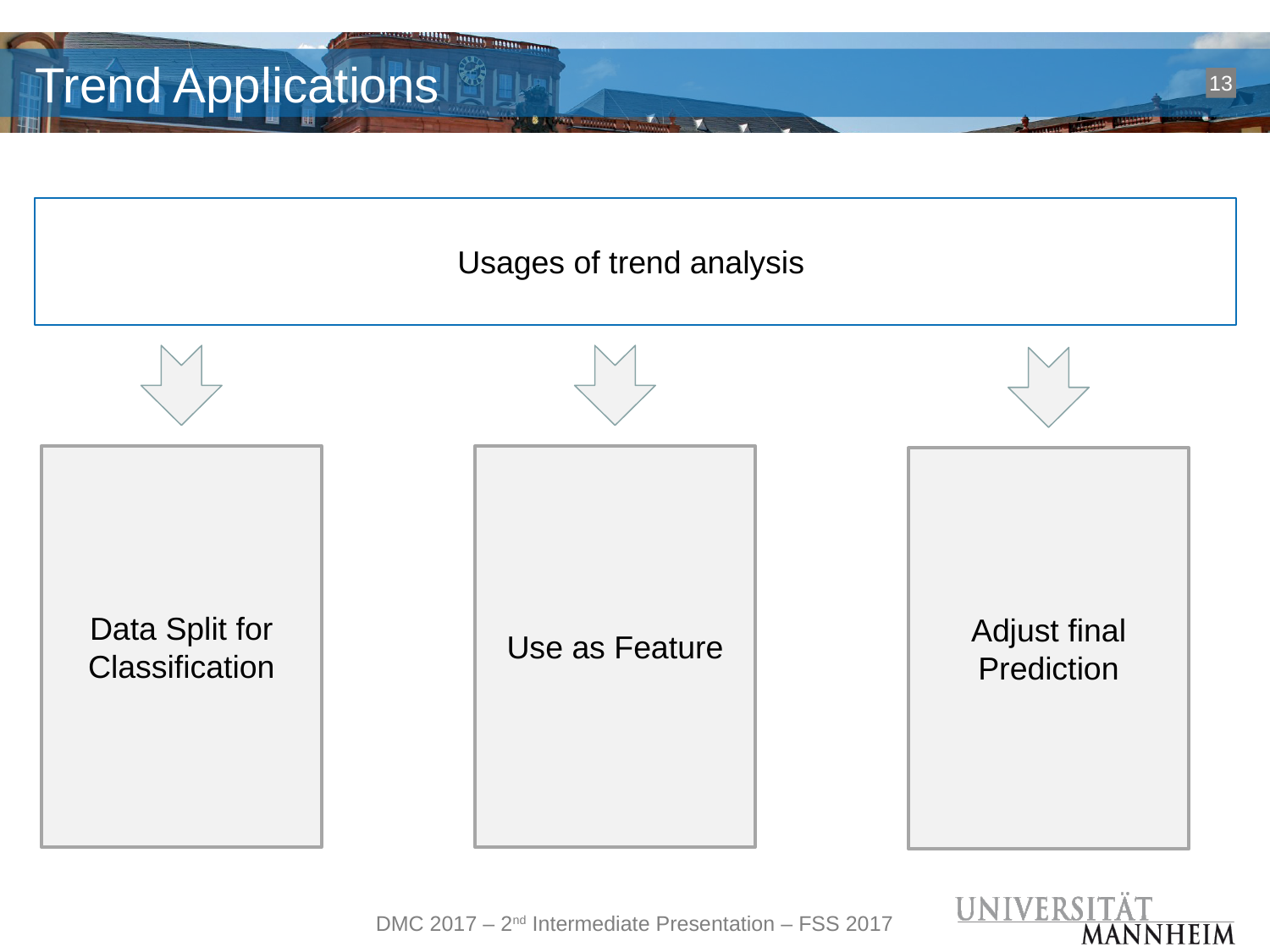

# Trend Applications
13
Usages of trend analysis

Data Split for Classification
Use as Feature
Adjust final Prediction
DMC 2017 – 2nd Intermediate Presentation – FSS 2017